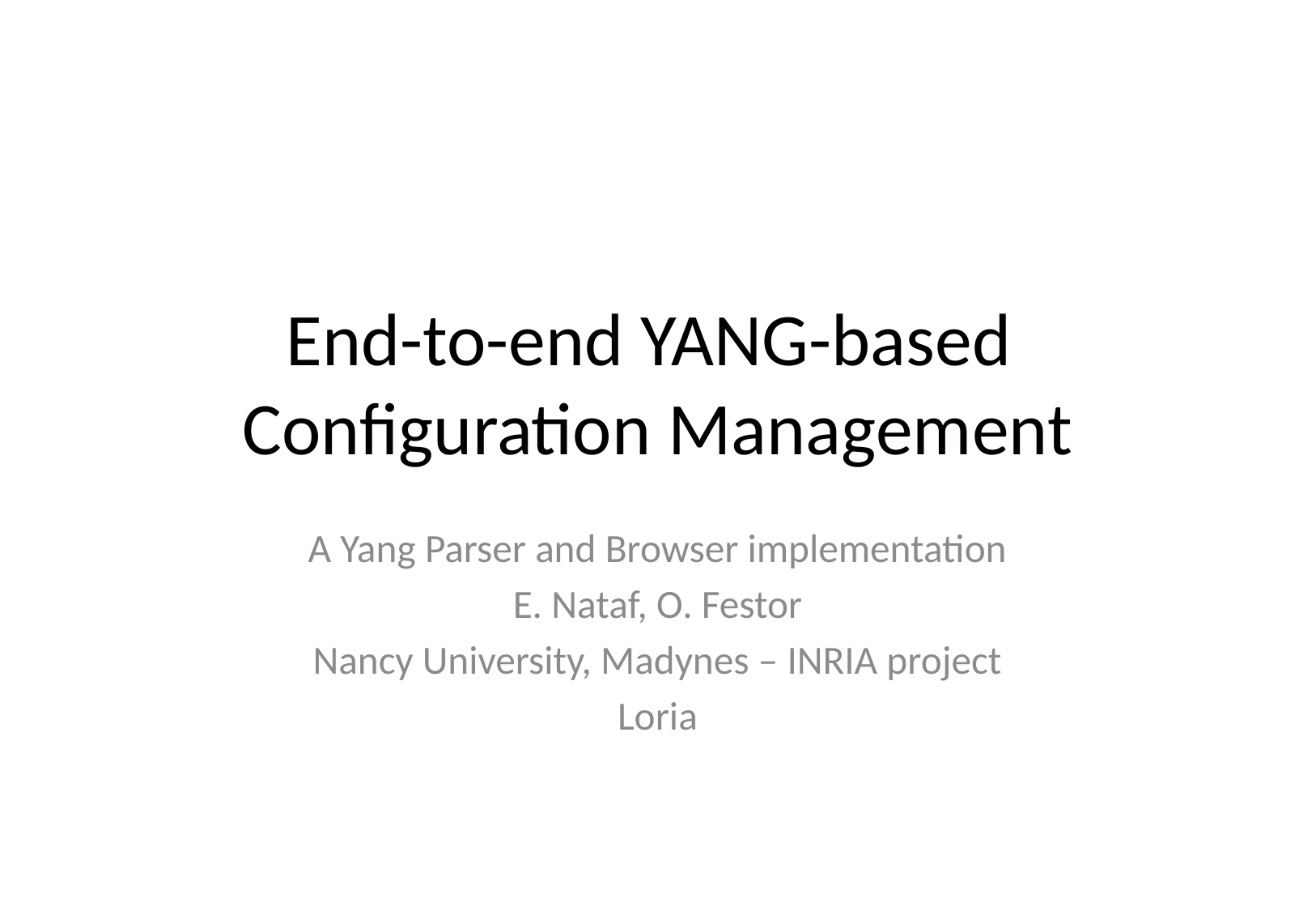

# End-to-end YANG-based  Configuration Management
A Yang Parser and Browser implementation
E. Nataf, O. Festor
Nancy University, Madynes – INRIA project
Loria